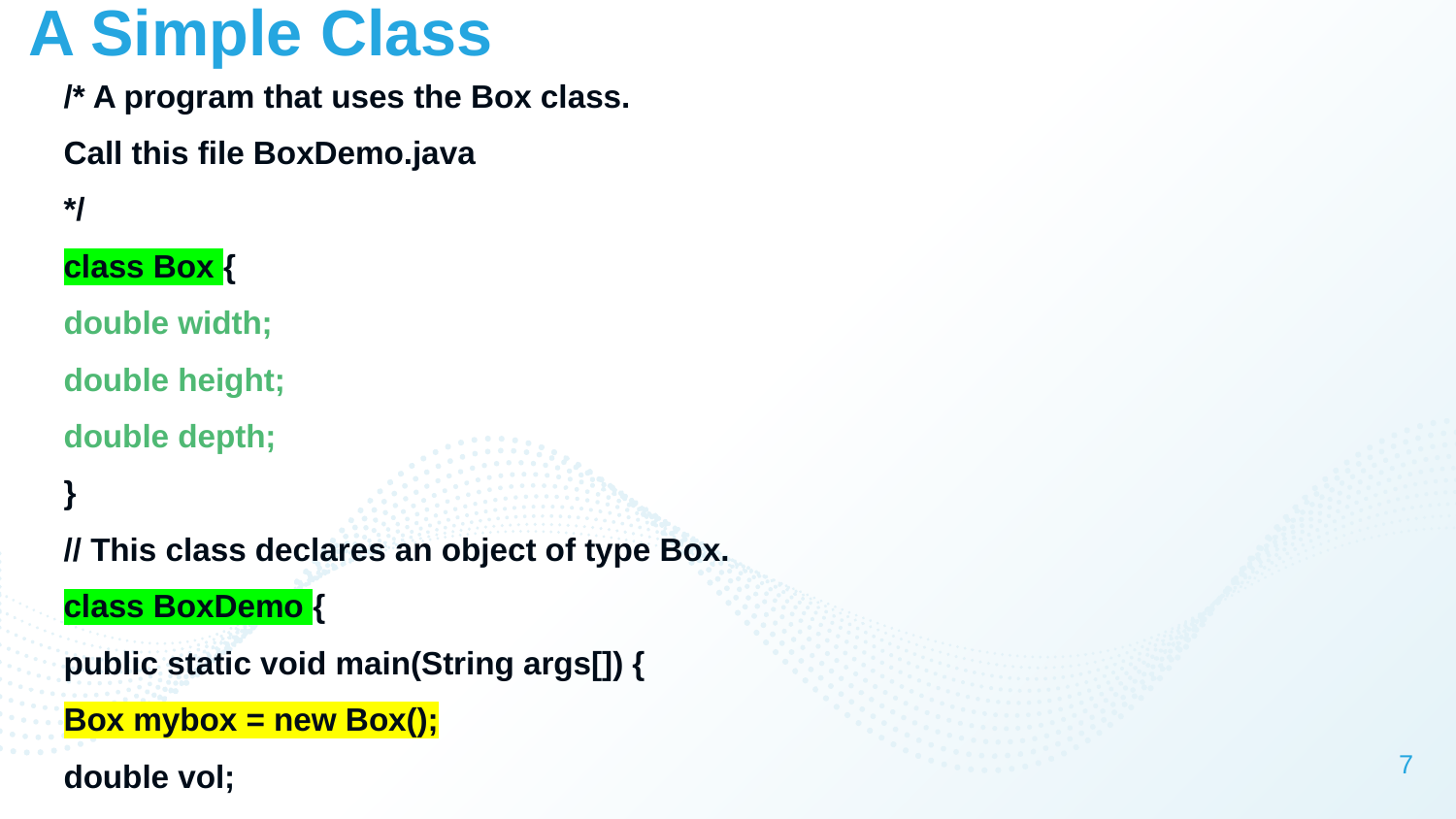

# A Simple Class
/* A program that uses the Box class.
Call this file BoxDemo.java
*/
class Box {
double width;
double height;
double depth;
}
// This class declares an object of type Box.
class BoxDemo {
public static void main(String args[]) {
Box mybox = new Box();
double vol;
7